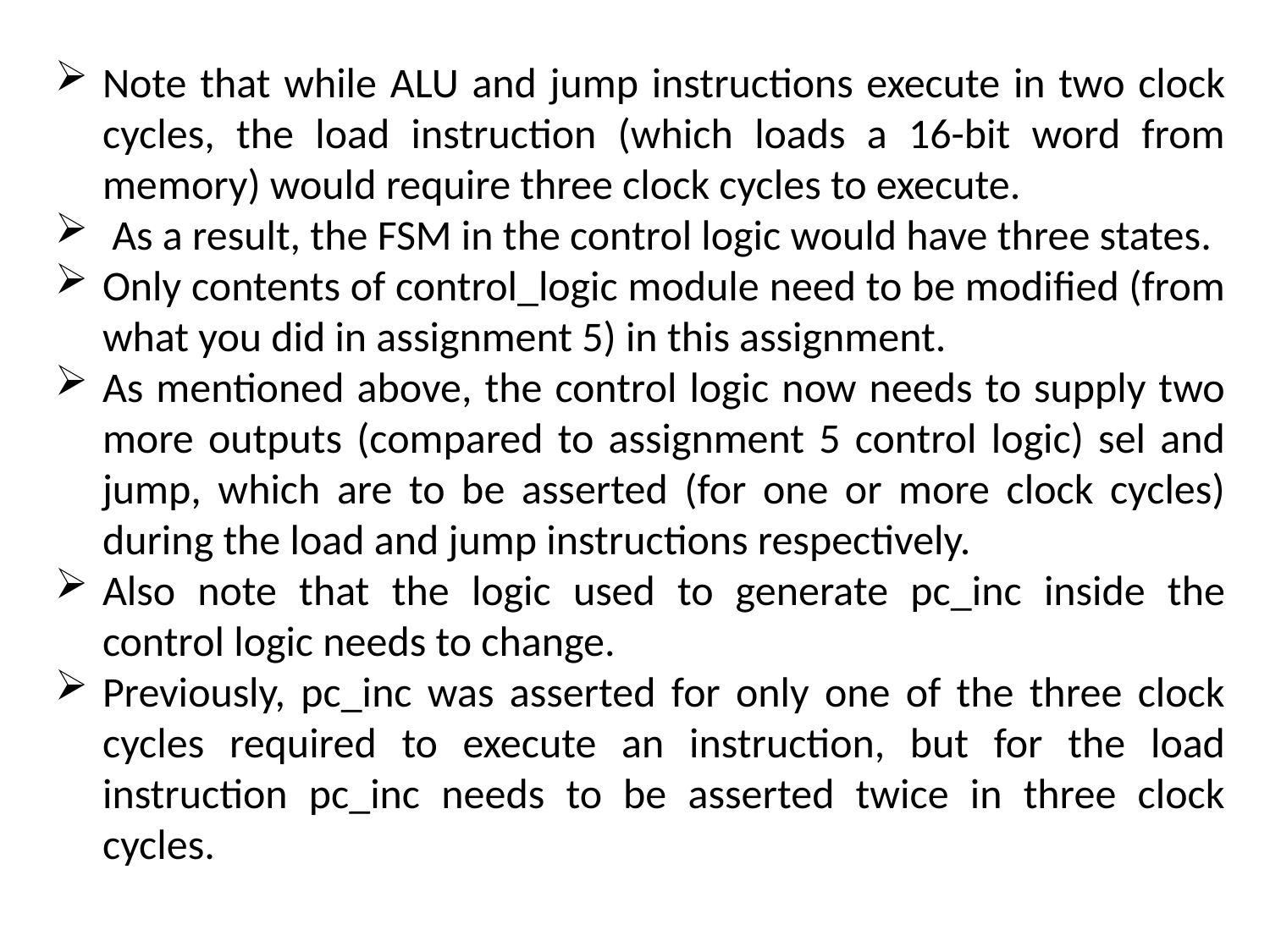

Note that while ALU and jump instructions execute in two clock cycles, the load instruction (which loads a 16-bit word from memory) would require three clock cycles to execute.
 As a result, the FSM in the control logic would have three states.
Only contents of control_logic module need to be modified (from what you did in assignment 5) in this assignment.
As mentioned above, the control logic now needs to supply two more outputs (compared to assignment 5 control logic) sel and jump, which are to be asserted (for one or more clock cycles) during the load and jump instructions respectively.
Also note that the logic used to generate pc_inc inside the control logic needs to change.
Previously, pc_inc was asserted for only one of the three clock cycles required to execute an instruction, but for the load instruction pc_inc needs to be asserted twice in three clock cycles.